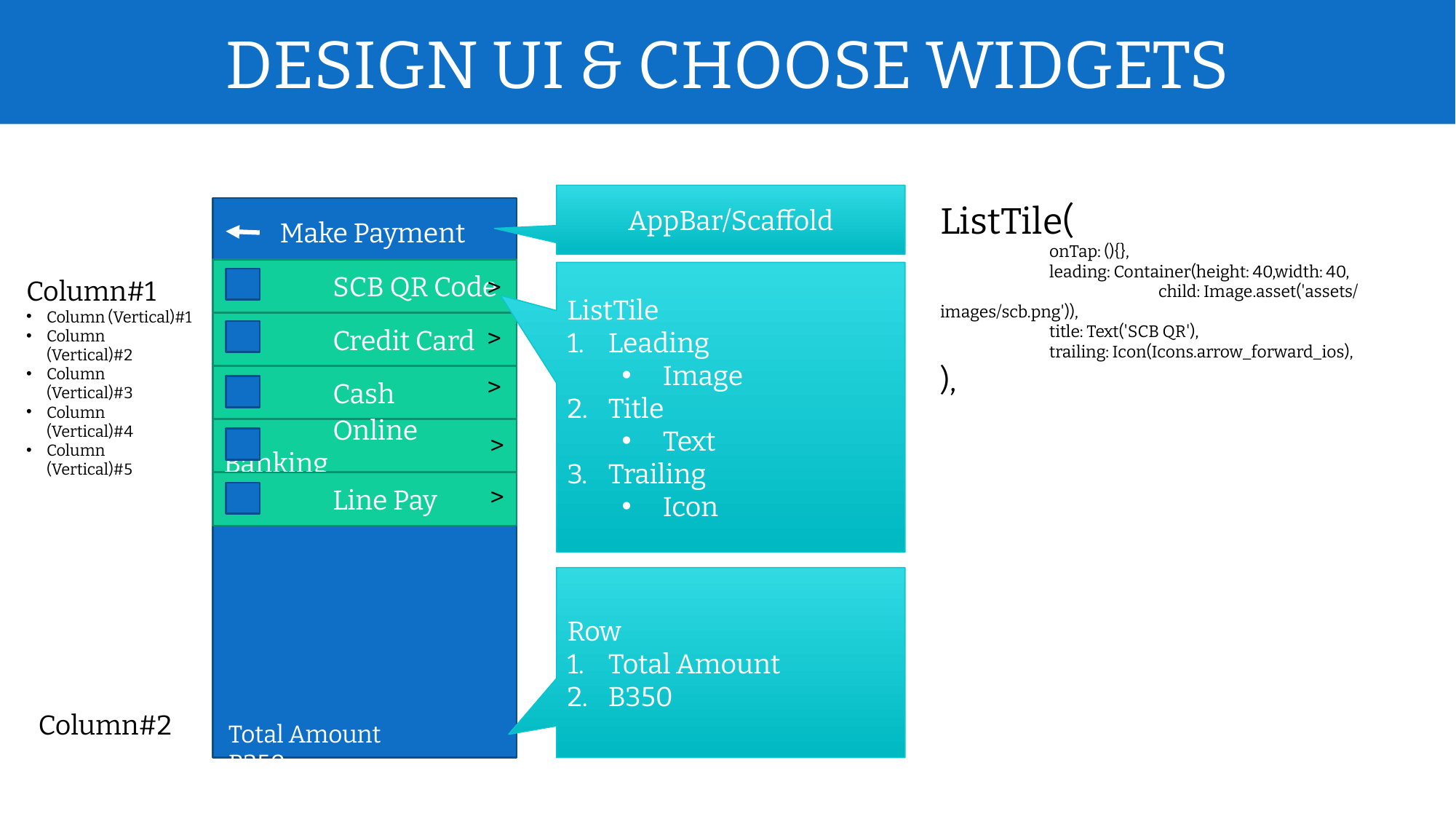

DESIGN UI & CHOOSE WIDGETS
4
AppBar/Scaffold
ListTile(
	onTap: (){},
	leading: Container(height: 40,width: 40,
		child: Image.asset('assets/images/scb.png')),
	title: Text('SCB QR'),
	trailing: Icon(Icons.arrow_forward_ios),
),

Make Payment
  	SCB QR Code
ListTile
Leading
Image
Title
Text
Trailing
Icon
>
Column#1
Column (Vertical)#1
Column (Vertical)#2
Column (Vertical)#3
Column (Vertical)#4
Column (Vertical)#5

	Credit Card
>

>
	Cash

	Online Banking
>

	Line Pay
>

Row
Total Amount
B350
Column#2
Total Amount	        B350